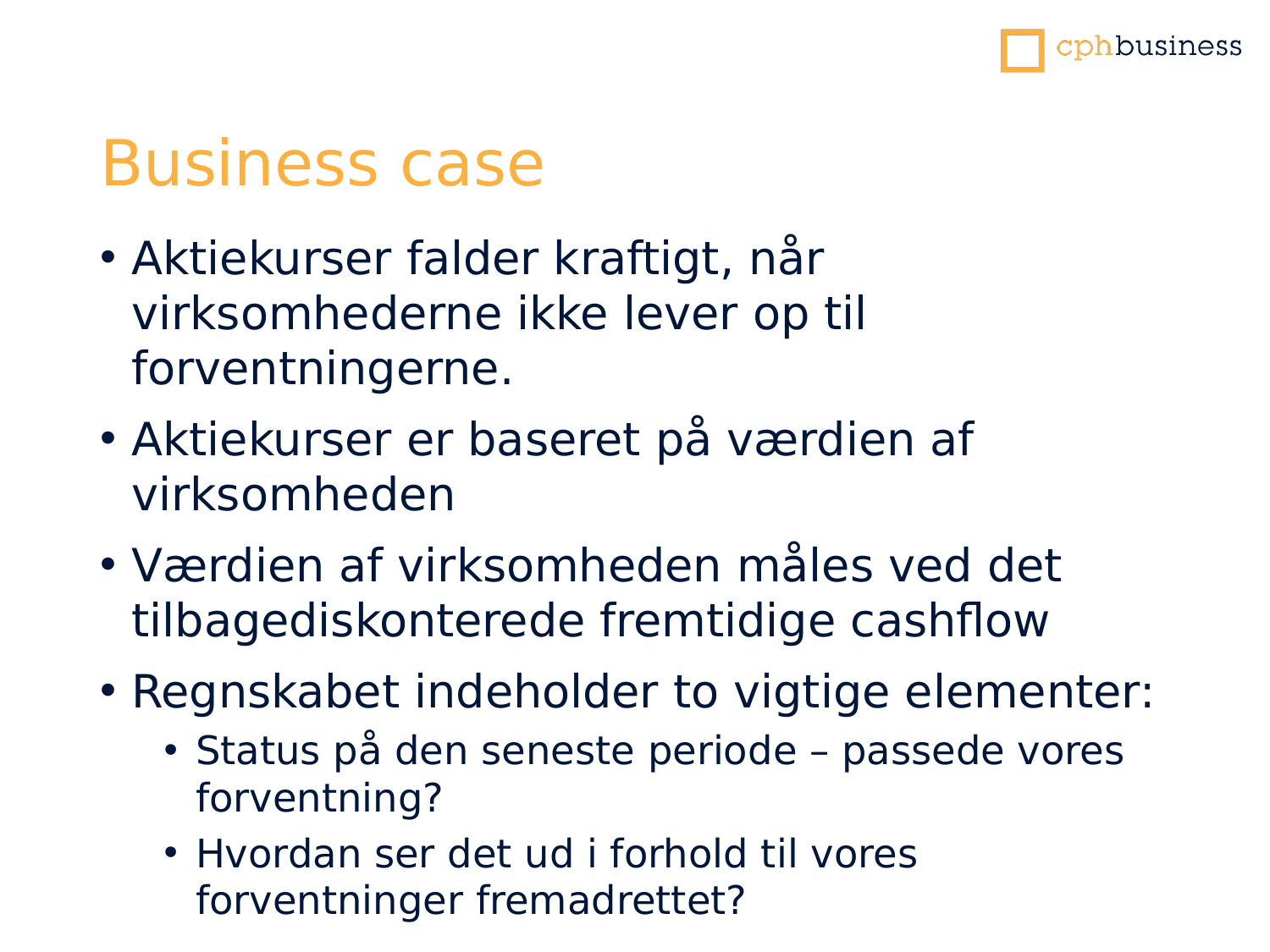

# Business case
Aktiekurser falder kraftigt, når virksomhederne ikke lever op til forventningerne.
Aktiekurser er baseret på værdien af virksomheden
Værdien af virksomheden måles ved det tilbagediskonterede fremtidige cashflow
Regnskabet indeholder to vigtige elementer:
Status på den seneste periode – passede vores forventning?
Hvordan ser det ud i forhold til vores forventninger fremadrettet?